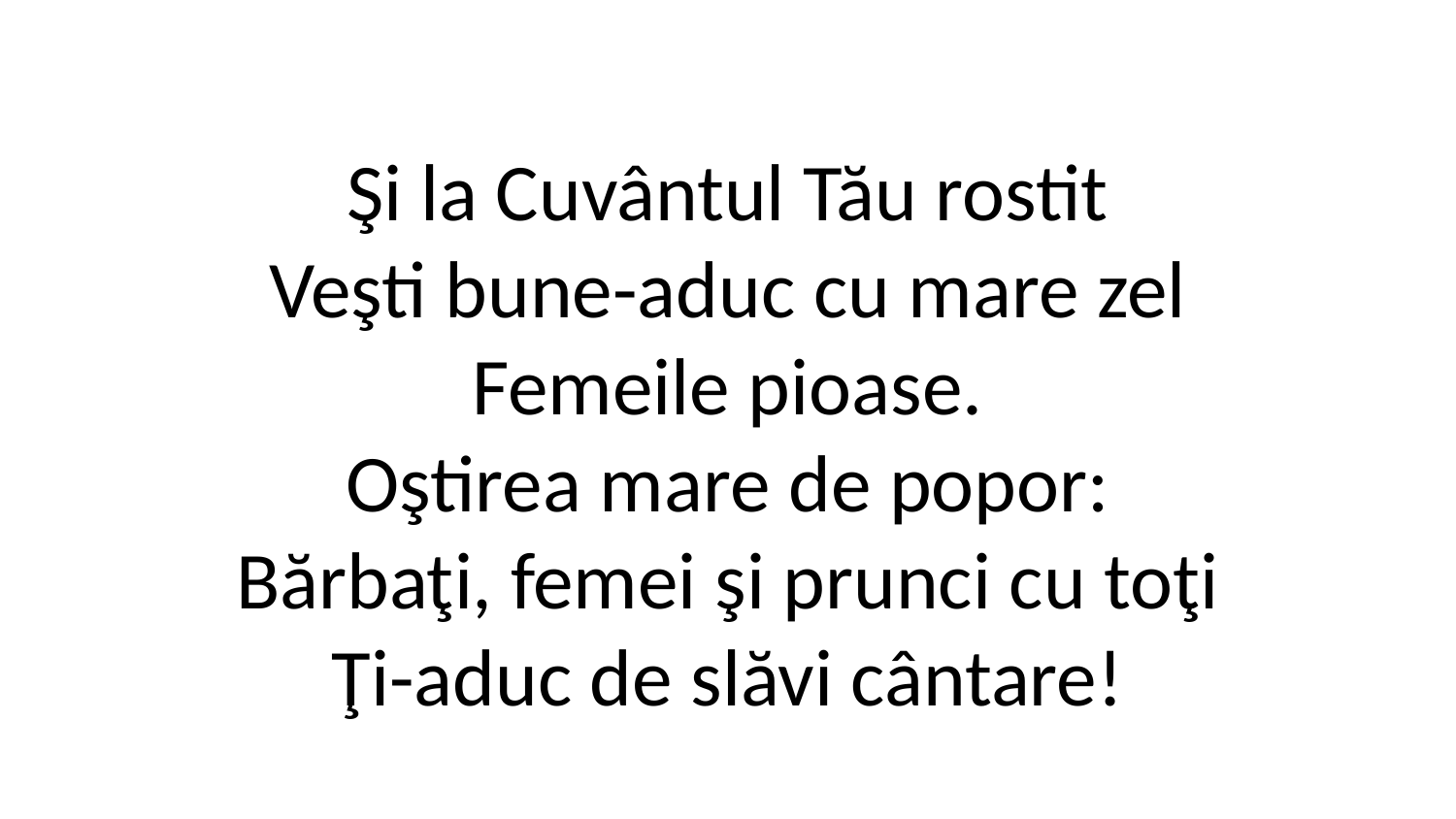

Şi la Cuvântul Tău rostit
Veşti bune-aduc cu mare zel
Femeile pioase.
Oştirea mare de popor:
Bărbaţi, femei şi prunci cu toţi
Ţi-aduc de slăvi cântare!